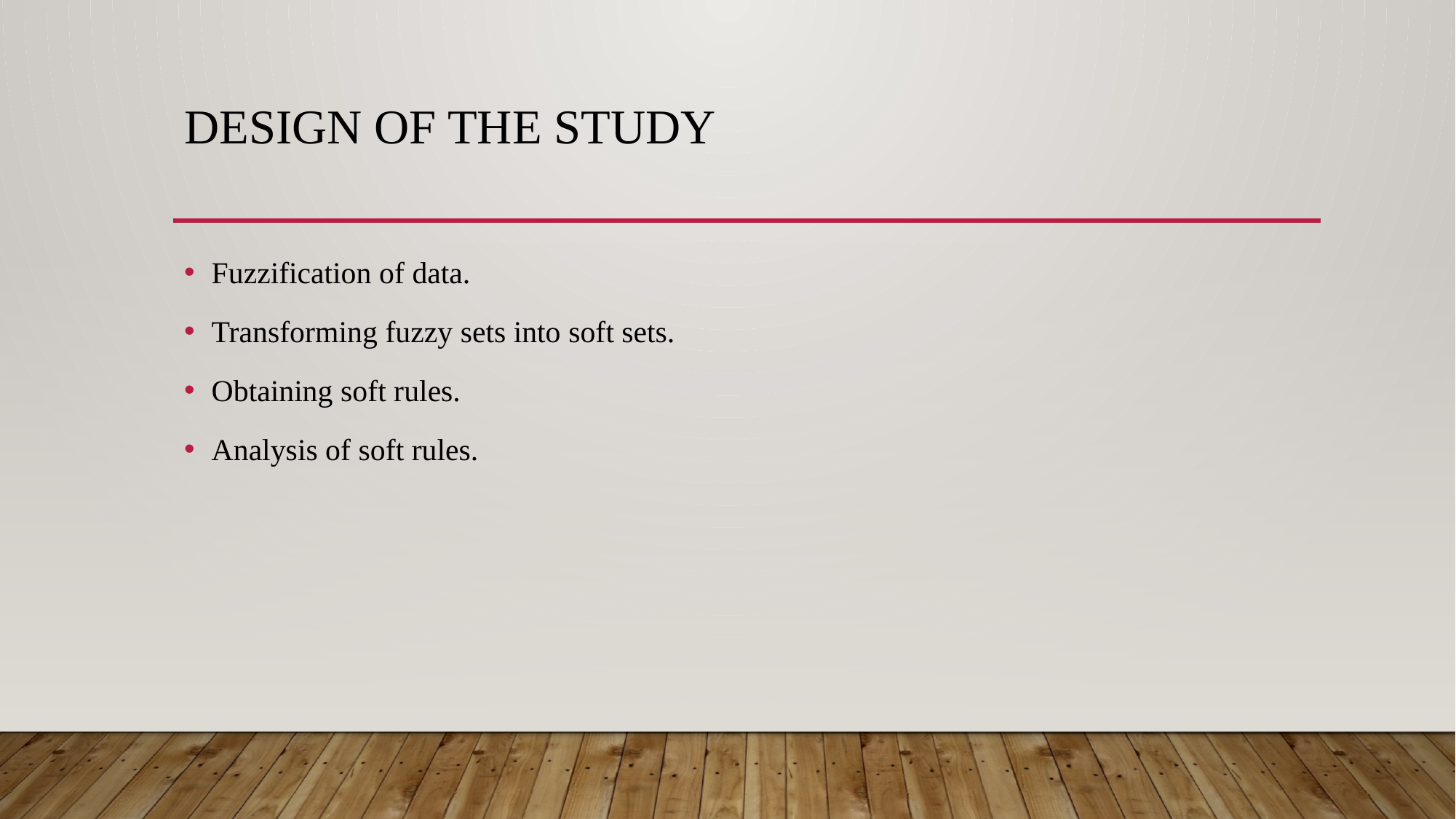

# DESIGN OF THE STUDY
Fuzzification of data.
Transforming fuzzy sets into soft sets.
Obtaining soft rules.
Analysis of soft rules.